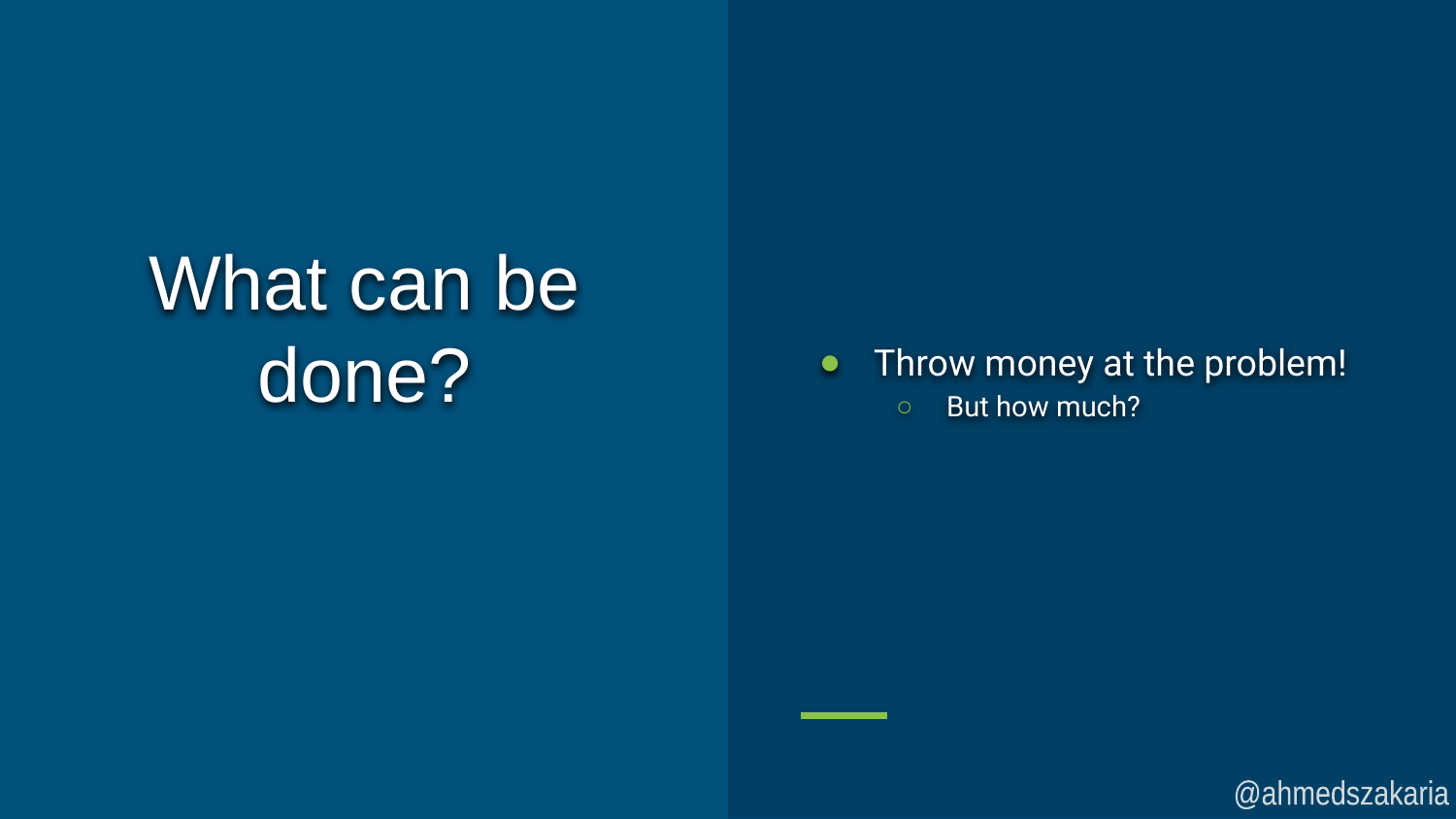

Throw money at the problem!
But how much?

# What can be done?

@ahmedszakaria